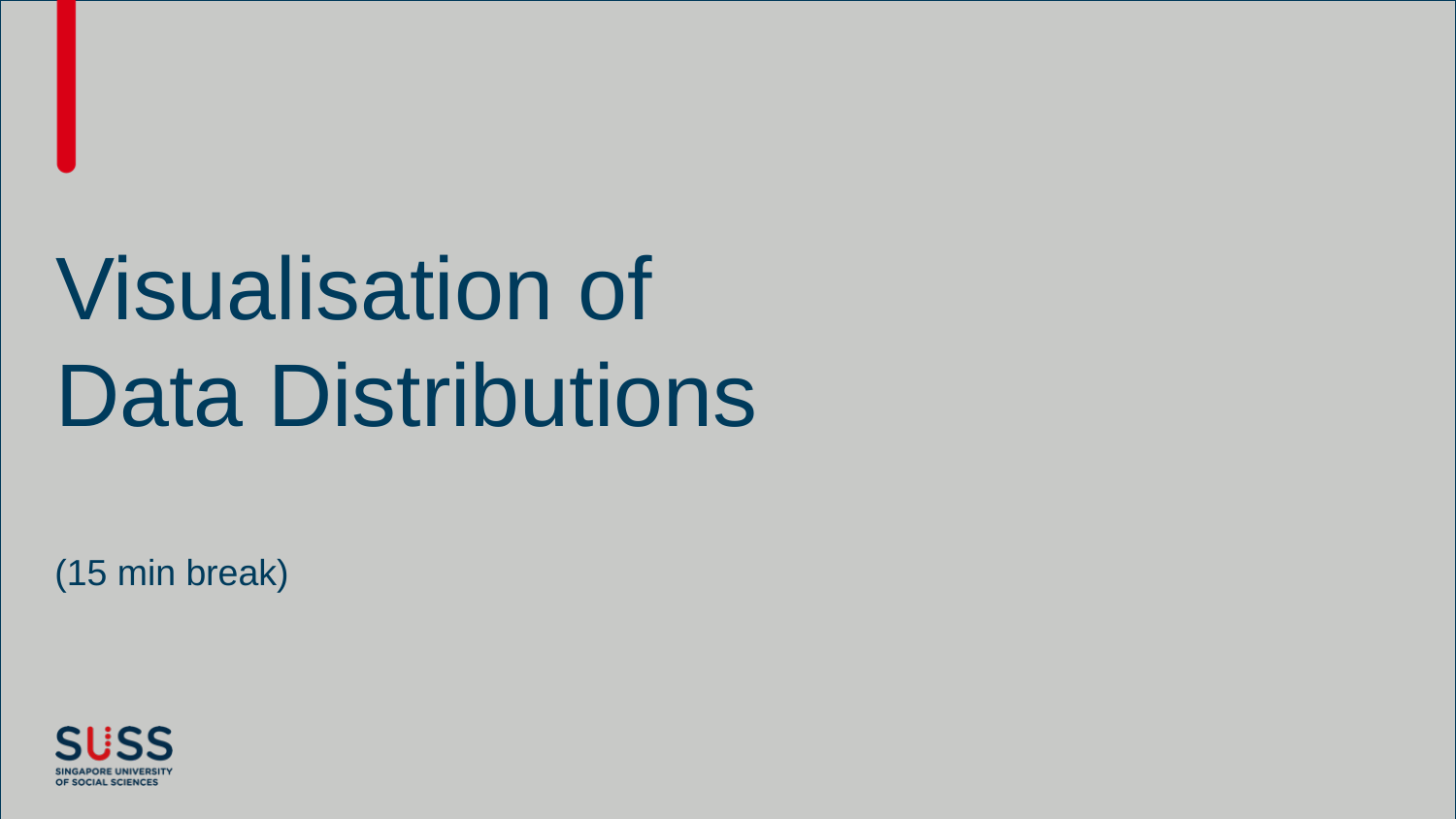

# Visualisation of Data Distributions
(15 min break)